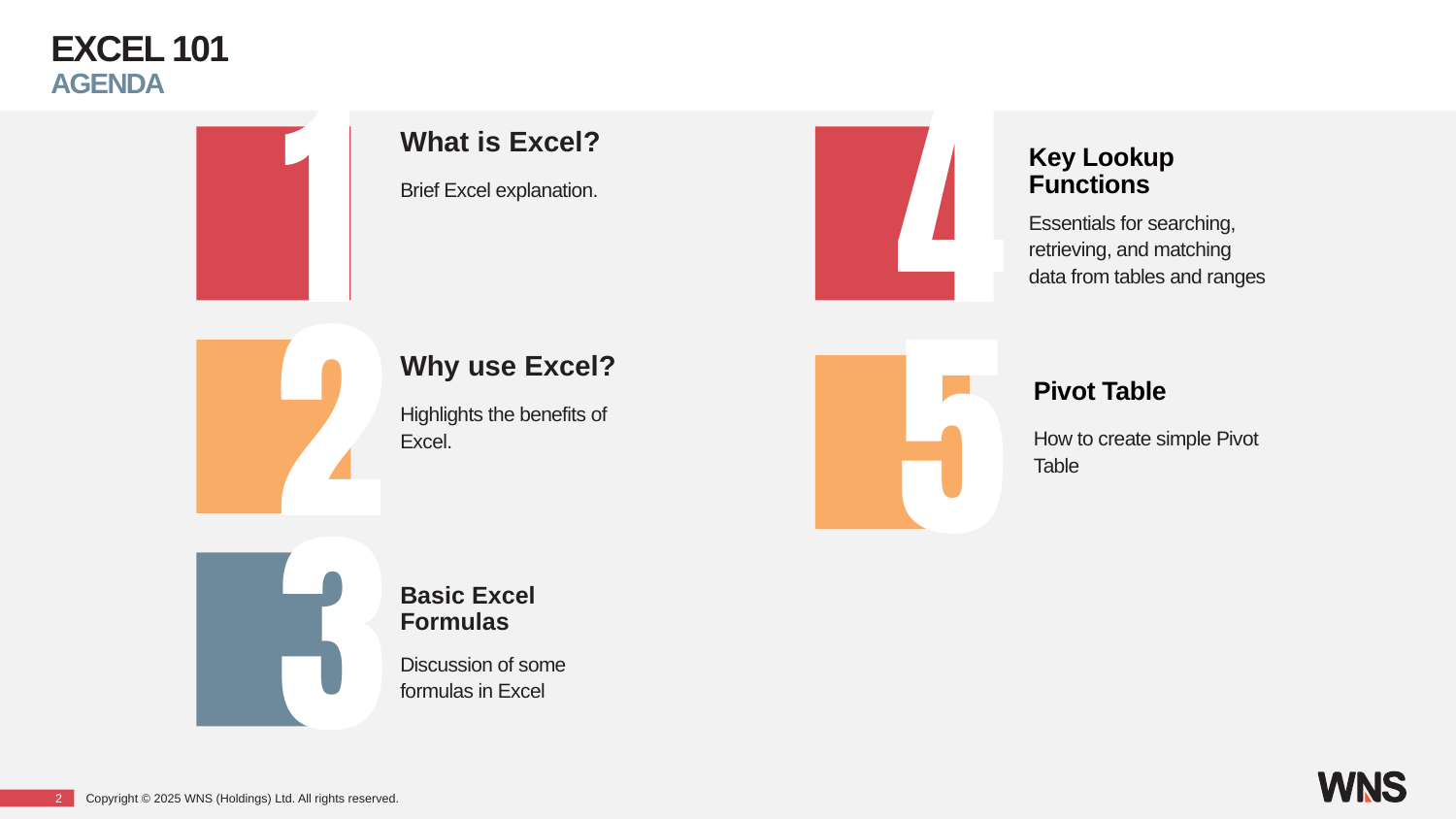

# EXCEL 101 AGENDA
1
4

What is Excel?

Key Lookup Functions
Brief Excel explanation.
Essentials for searching, retrieving, and matching data from tables and ranges
2
5

Why use Excel?

Pivot Table
Highlights the benefits of Excel.
How to create simple Pivot Table
3

Basic Excel Formulas
Discussion of some formulas in Excel

2
Copyright © 2025 WNS (Holdings) Ltd. All rights reserved.